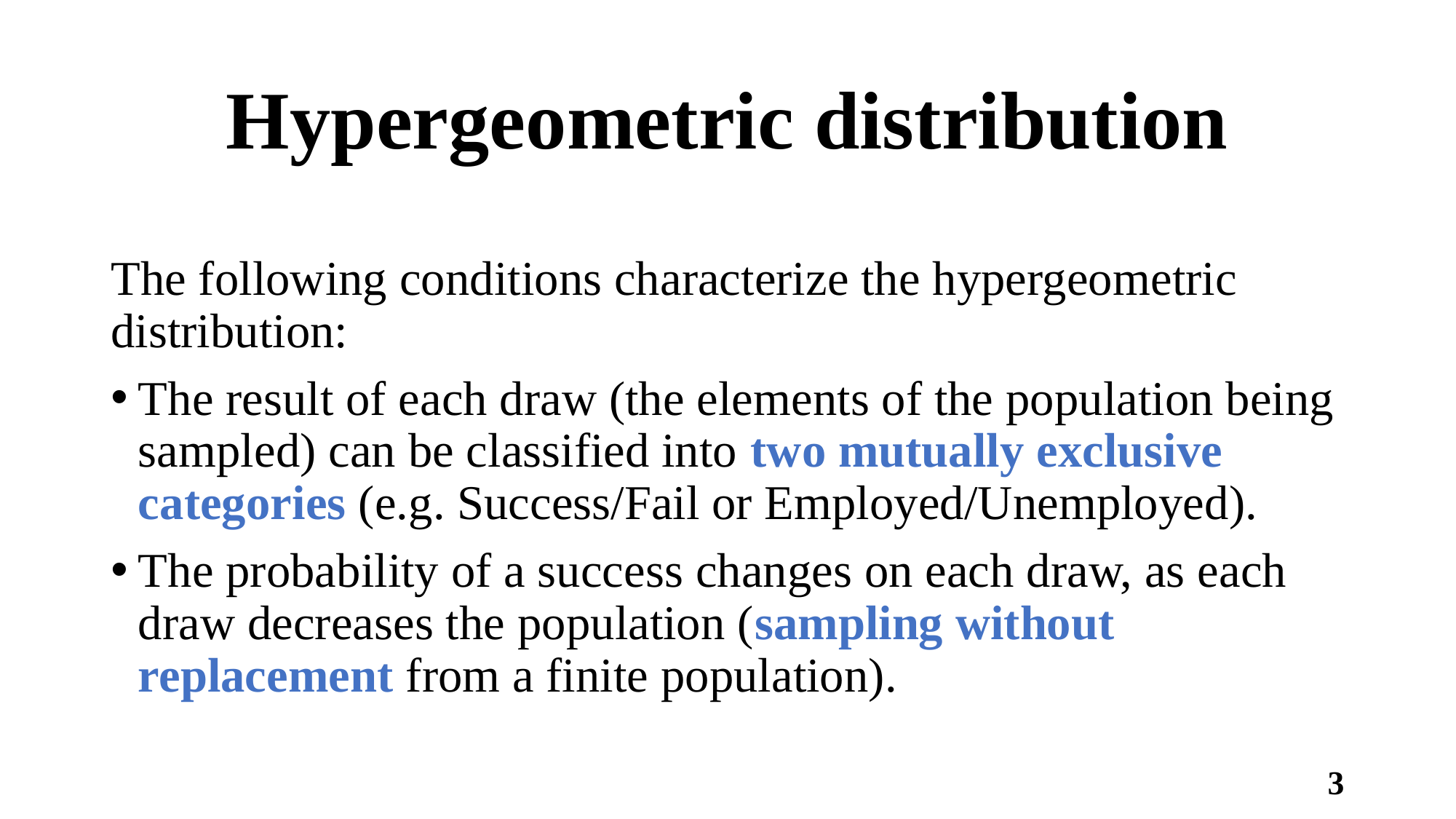

# Hypergeometric distribution
The following conditions characterize the hypergeometric distribution:
The result of each draw (the elements of the population being sampled) can be classified into two mutually exclusive categories (e.g. Success/Fail or Employed/Unemployed).
The probability of a success changes on each draw, as each draw decreases the population (sampling without replacement from a finite population).
3